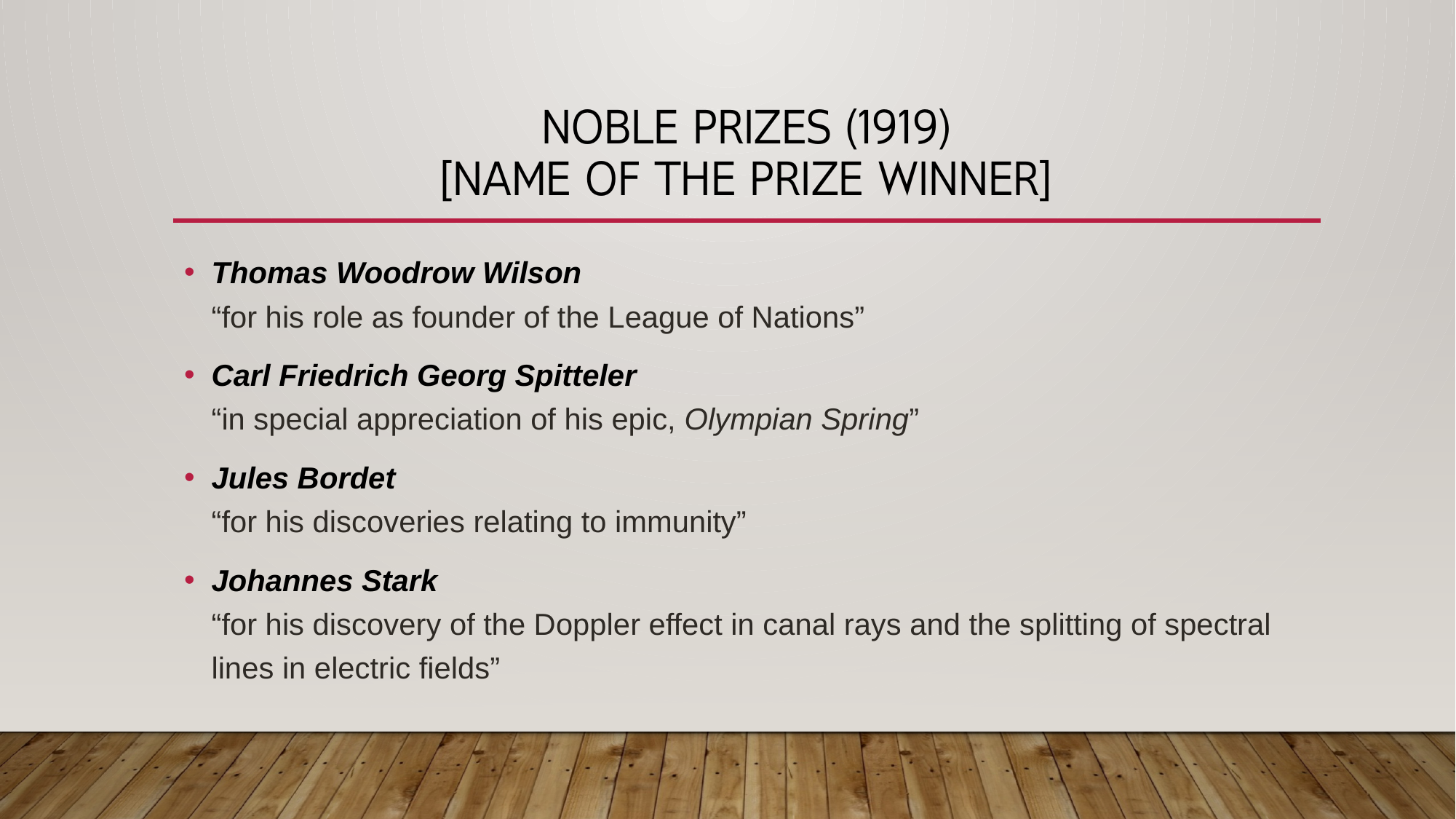

# Noble Prizes (1919) [NAME OF THE PRIZE WINNER]
Thomas Woodrow Wilson
“for his role as founder of the League of Nations”
Carl Friedrich Georg Spitteler
“in special appreciation of his epic, Olympian Spring”
Jules Bordet
“for his discoveries relating to immunity”
Johannes Stark
“for his discovery of the Doppler effect in canal rays and the splitting of spectral lines in electric fields”